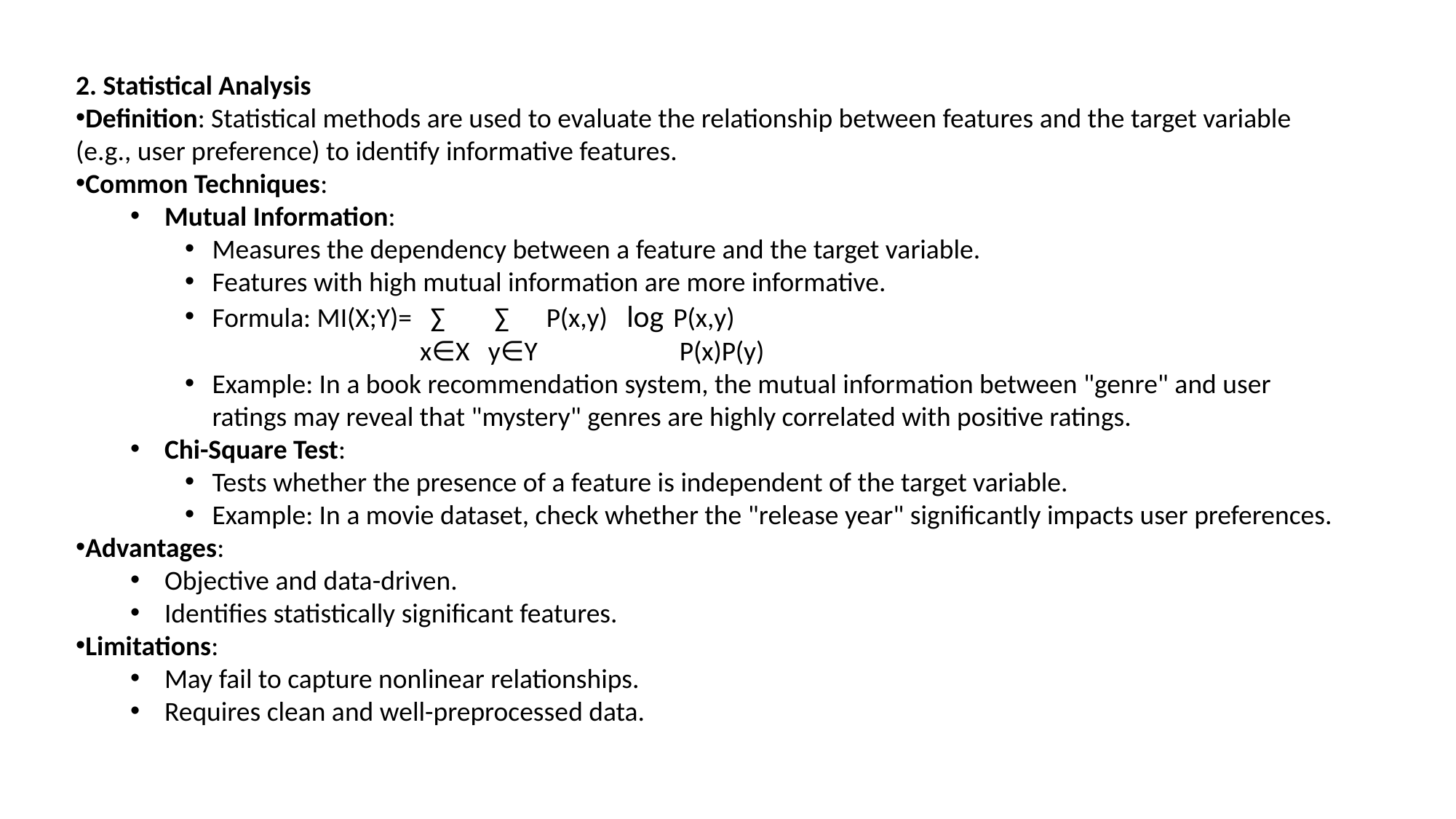

2. Statistical Analysis
Definition: Statistical methods are used to evaluate the relationship between features and the target variable (e.g., user preference) to identify informative features.
Common Techniques:
Mutual Information:
Measures the dependency between a feature and the target variable.
Features with high mutual information are more informative.
Formula: MI(X;Y)=   ∑        ∑      P(x,y)   log⁡  P(x,y)
                                      x∈X   y∈Y                       P(x)P(y)
Example: In a book recommendation system, the mutual information between "genre" and user ratings may reveal that "mystery" genres are highly correlated with positive ratings.
Chi-Square Test:
Tests whether the presence of a feature is independent of the target variable.
Example: In a movie dataset, check whether the "release year" significantly impacts user preferences.
Advantages:
Objective and data-driven.
Identifies statistically significant features.
Limitations:
May fail to capture nonlinear relationships.
Requires clean and well-preprocessed data.